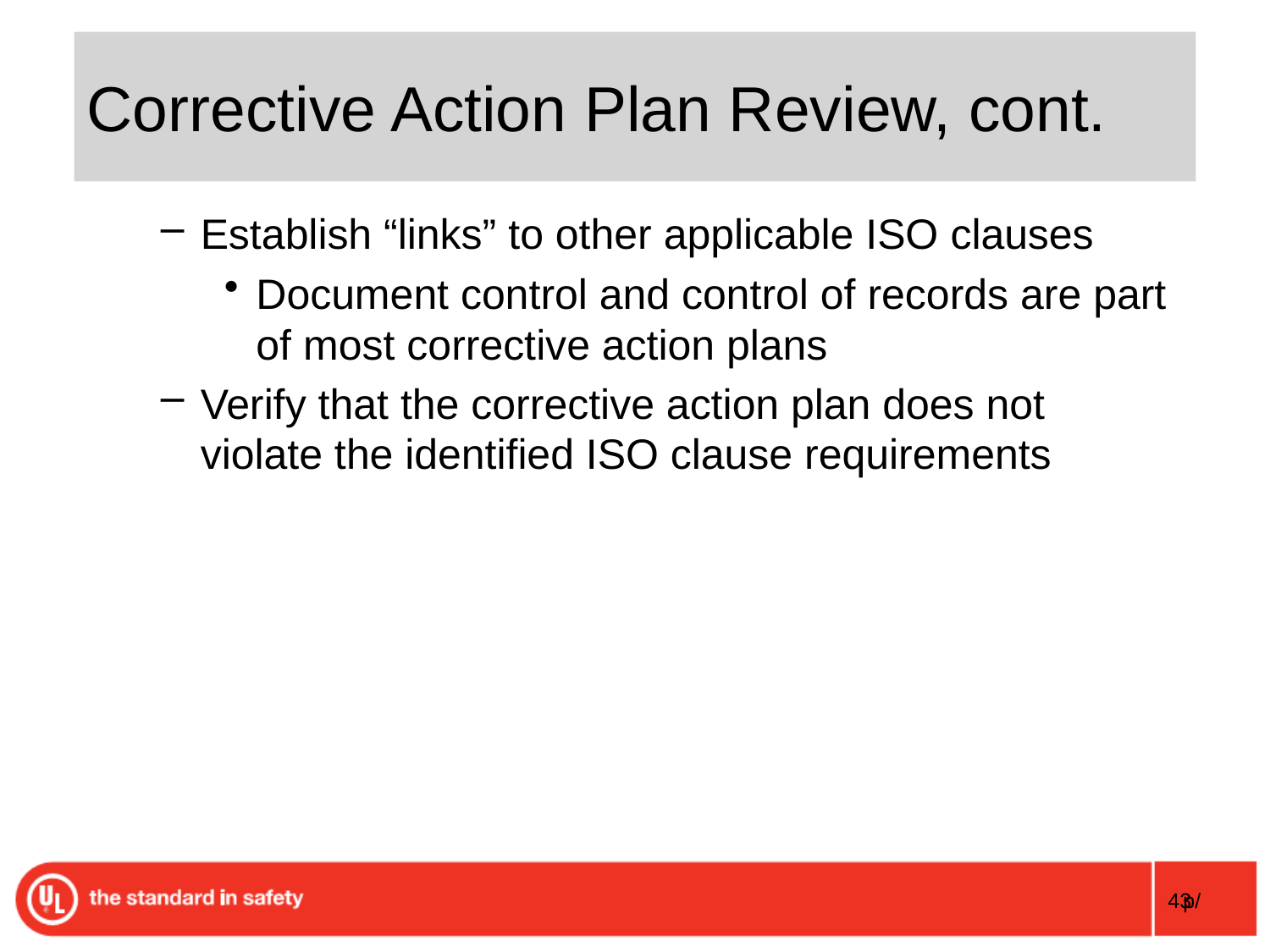

# Corrective Action Plan Review, cont.
Establish “links” to other applicable ISO clauses
Document control and control of records are part of most corrective action plans
Verify that the corrective action plan does not violate the identified ISO clause requirements